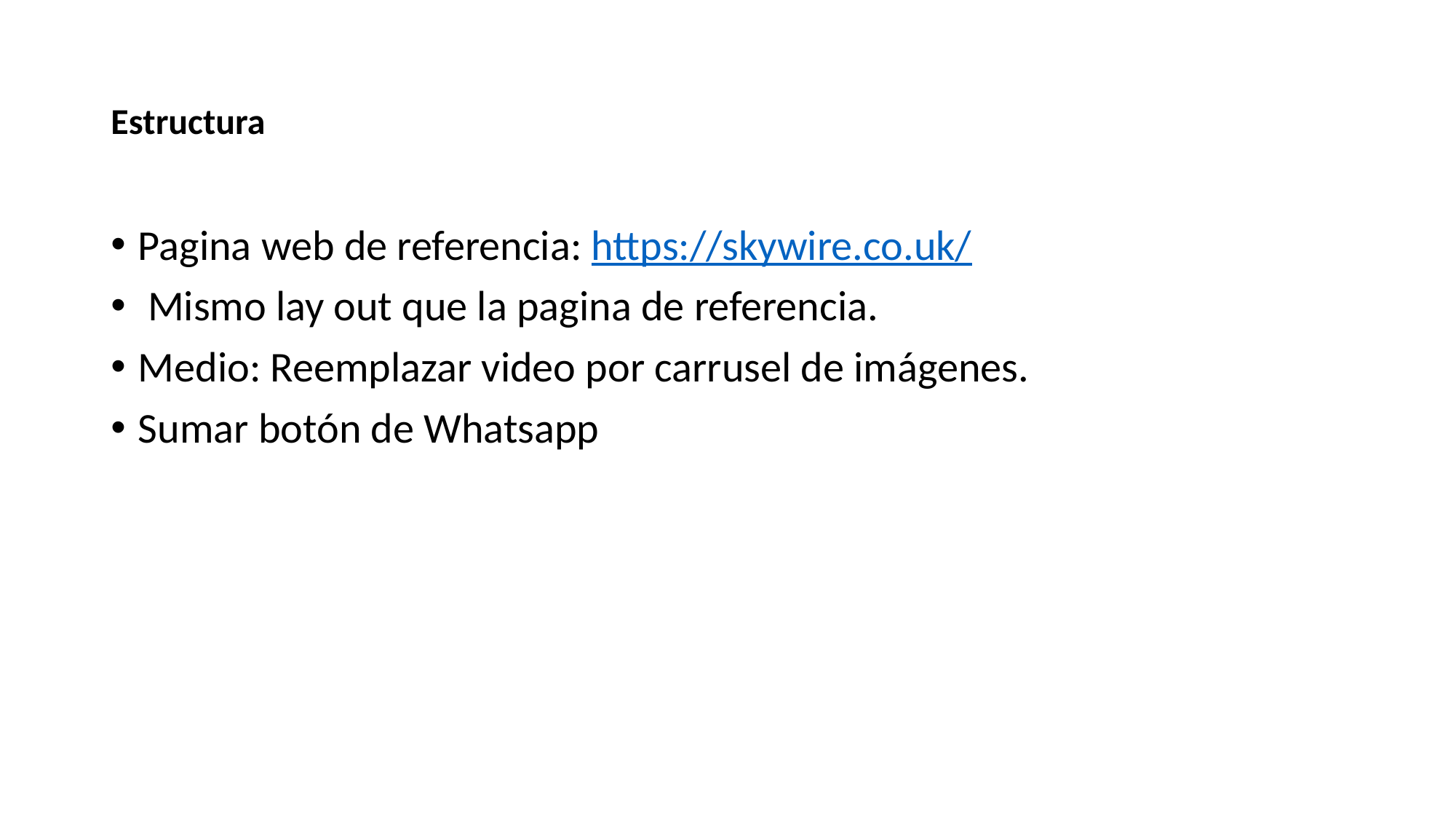

# Estructura
Pagina web de referencia: https://skywire.co.uk/
 Mismo lay out que la pagina de referencia.
Medio: Reemplazar video por carrusel de imágenes.
Sumar botón de Whatsapp